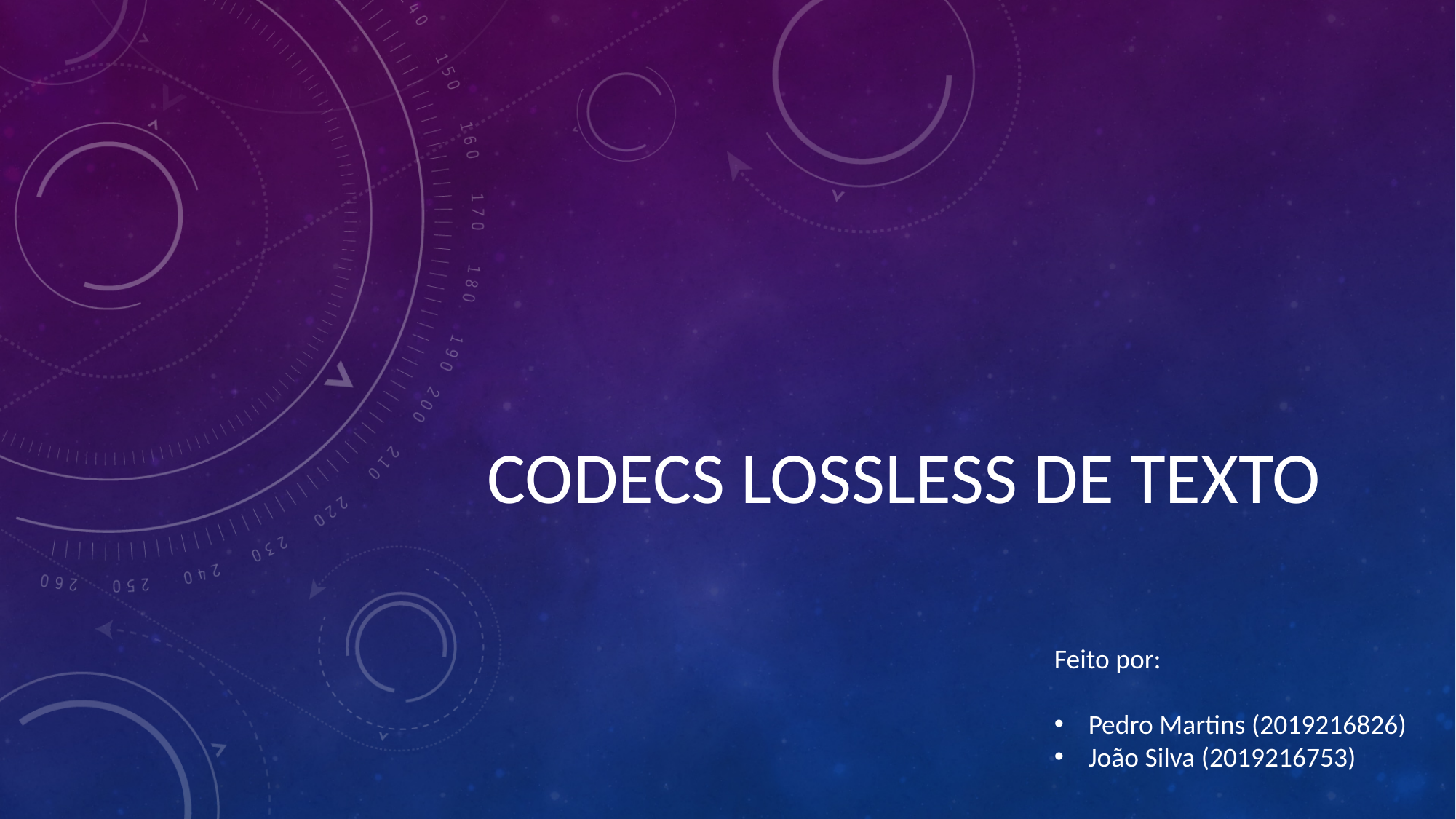

# CODECS LOSSLESS DE TEXTO
Feito por:

Pedro Martins (2019216826)
João Silva (2019216753)